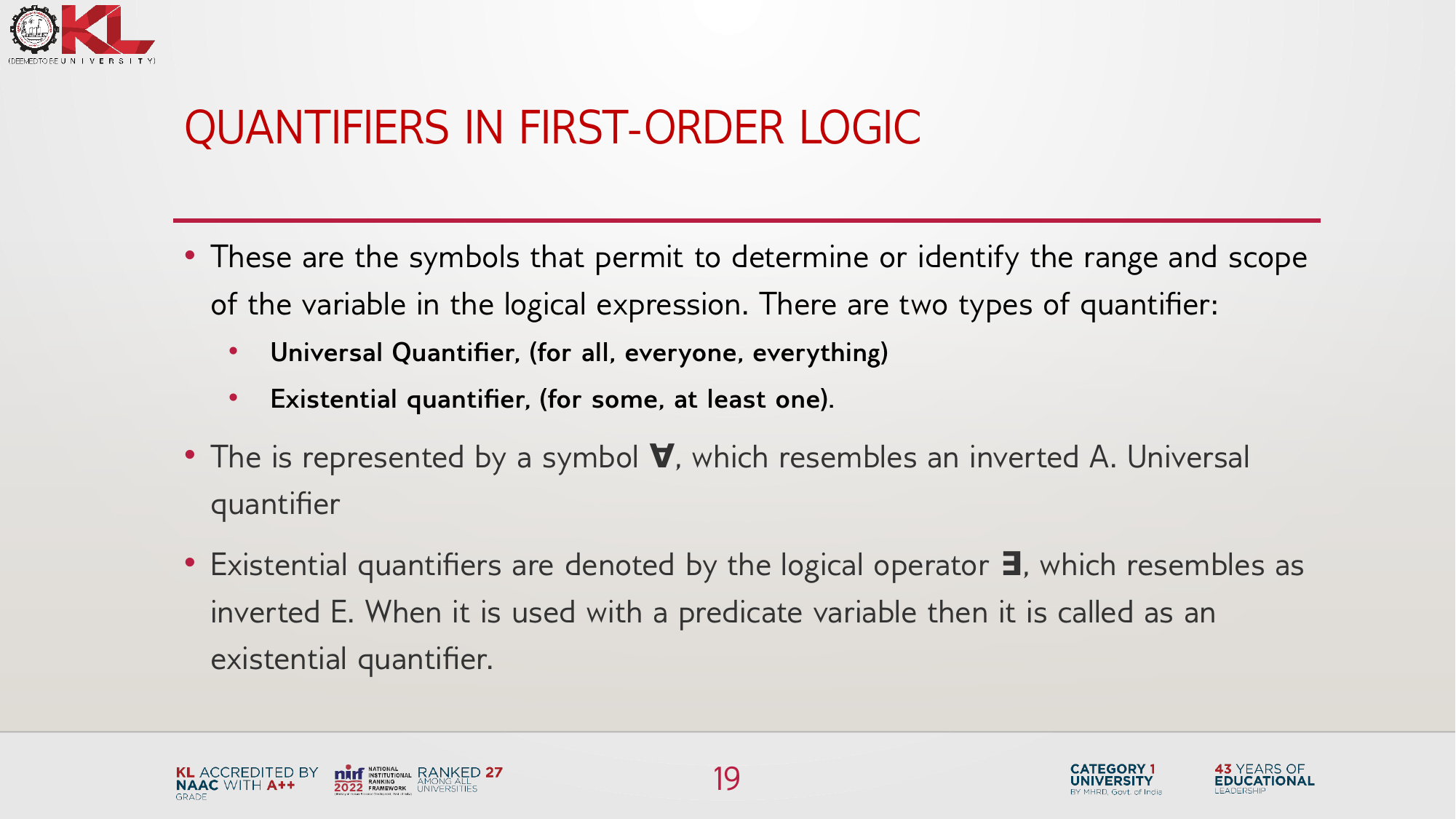

# Quantifiers in First-order logic
These are the symbols that permit to determine or identify the range and scope of the variable in the logical expression. There are two types of quantifier:
Universal Quantifier, (for all, everyone, everything)
Existential quantifier, (for some, at least one).
The is represented by a symbol ∀, which resembles an inverted A. Universal quantifier
Existential quantifiers are denoted by the logical operator ∃, which resembles as inverted E. When it is used with a predicate variable then it is called as an existential quantifier.
19